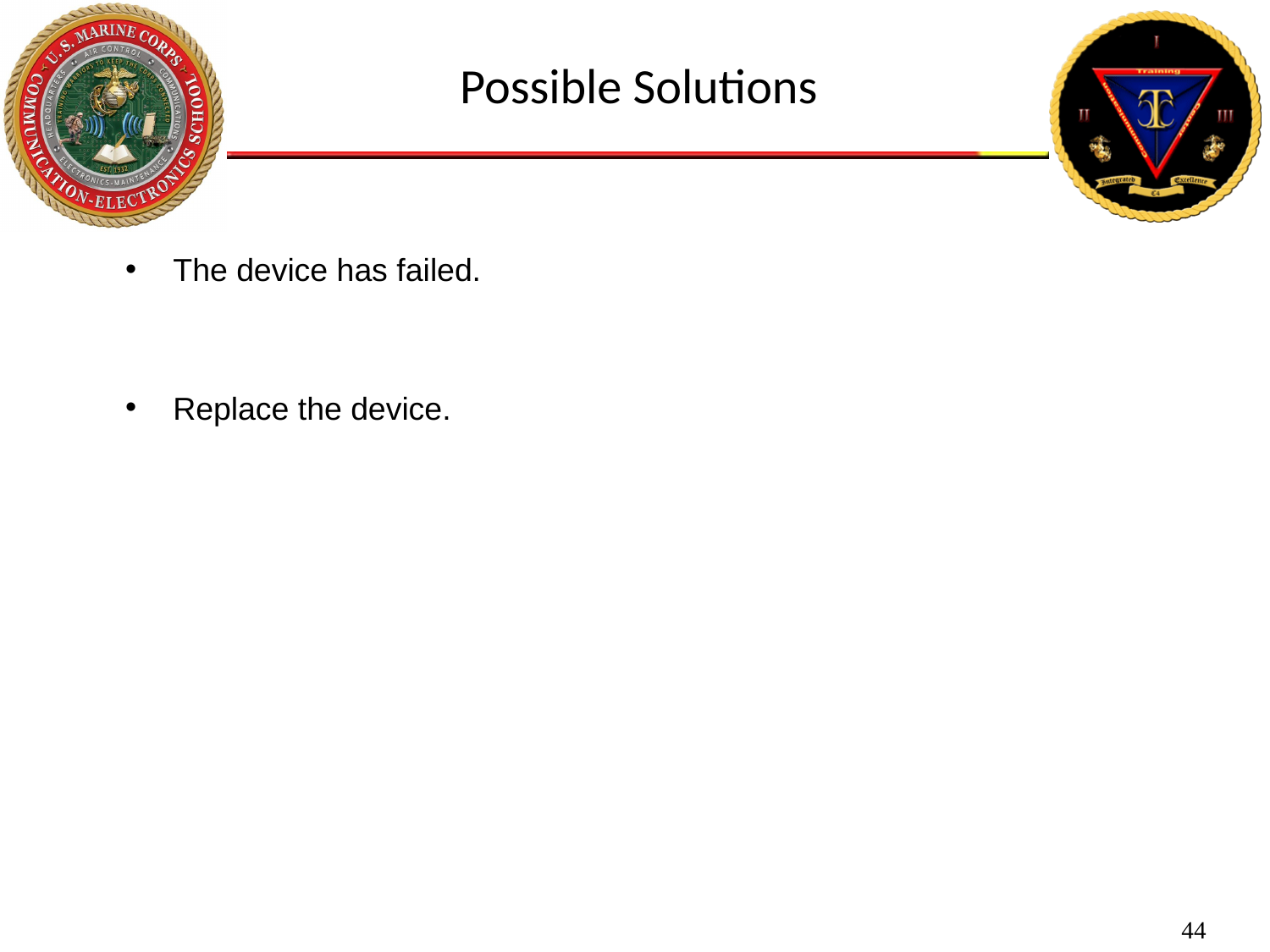

Possible Solutions
The device has failed.

Replace the device.